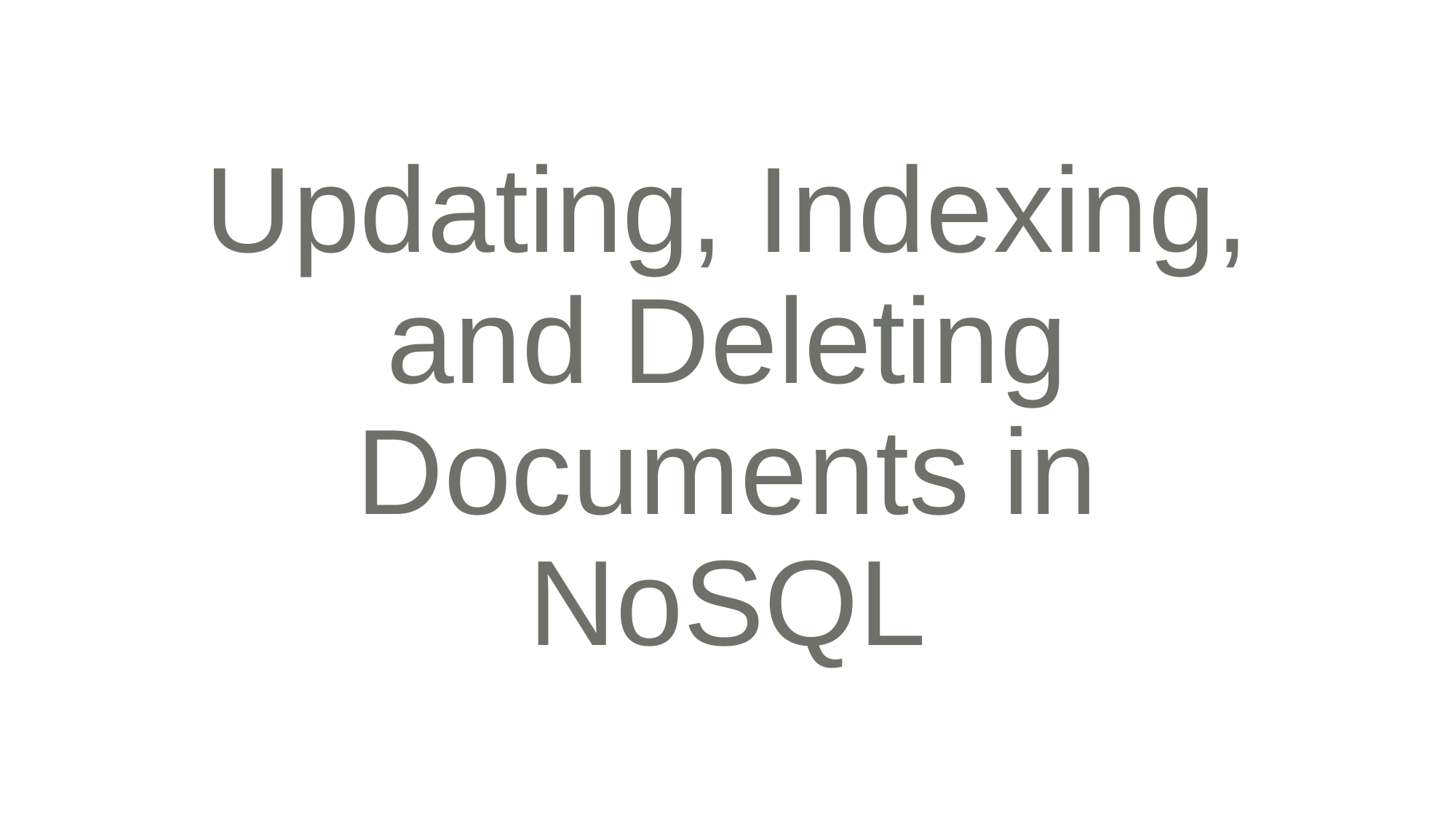

# Updating, Indexing, and Deleting Documents in NoSQL